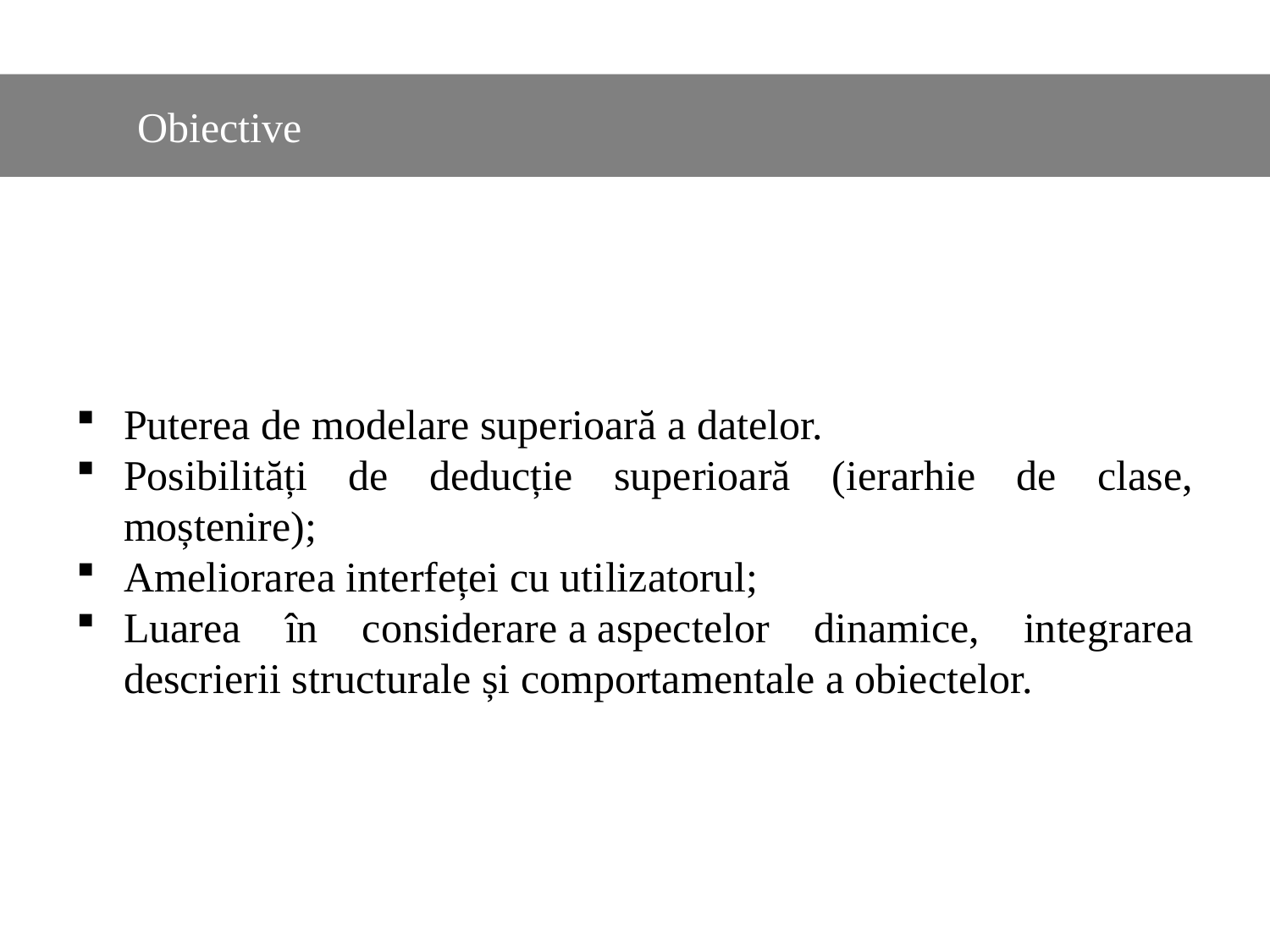

#
	Obiective

Puterea de modelare superioară a datelor.
Posibilități de deducție superioară (ierarhie de clase, moștenire);
Ameliorarea interfeței cu utilizatorul;
Luarea în considerare a aspectelor dinamice, integrarea descrierii structurale și comportamentale a obiectelor.